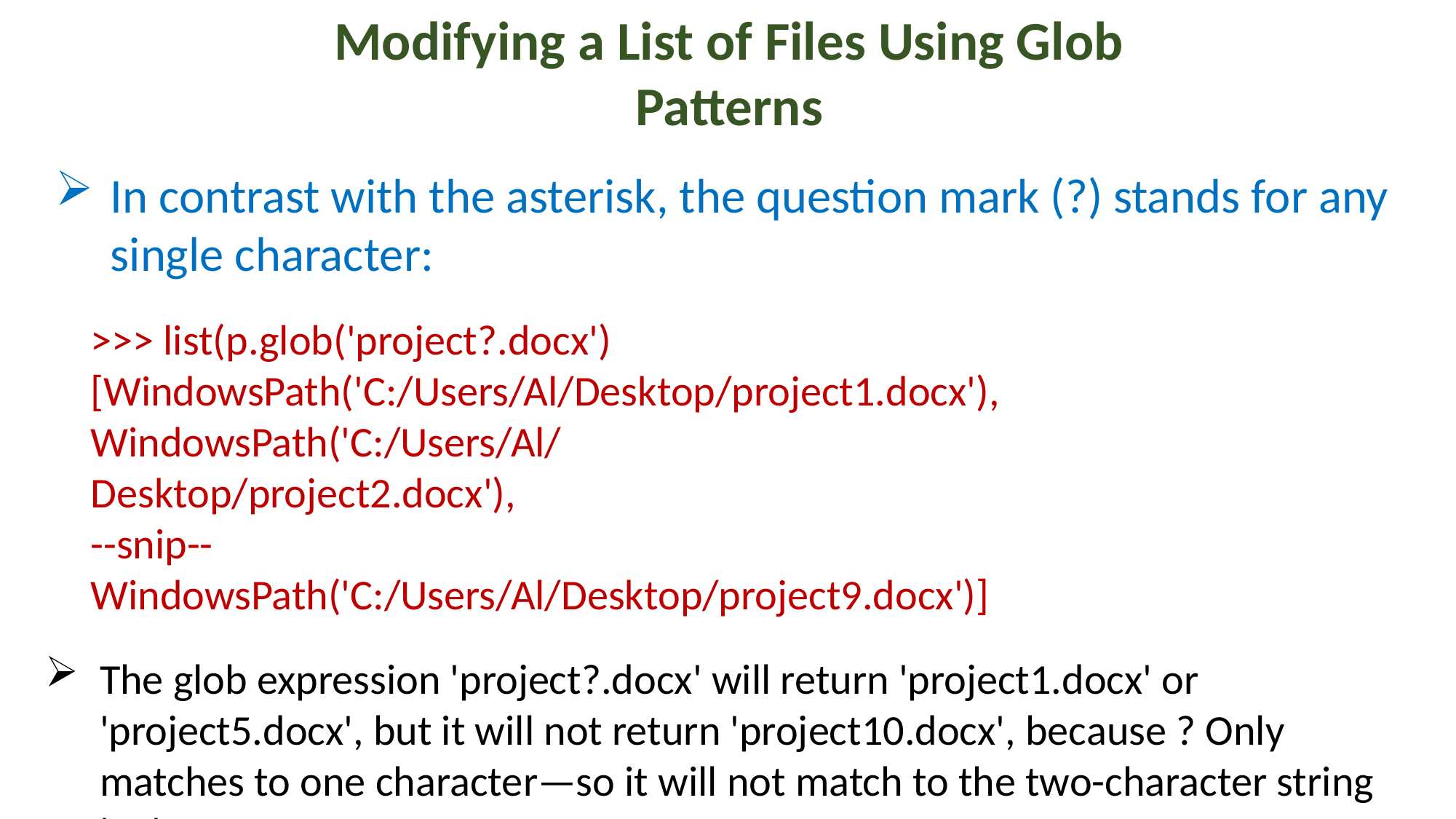

Modifying a List of Files Using Glob Patterns
In contrast with the asterisk, the question mark (?) stands for any single character:
>>> list(p.glob('project?.docx')
[WindowsPath('C:/Users/Al/Desktop/project1.docx'), WindowsPath('C:/Users/Al/
Desktop/project2.docx'),
--snip--
WindowsPath('C:/Users/Al/Desktop/project9.docx')]
The glob expression 'project?.docx' will return 'project1.docx' or 'project5.docx', but it will not return 'project10.docx', because ? Only  matches to one character—so it will not match to the two-character string '10'.